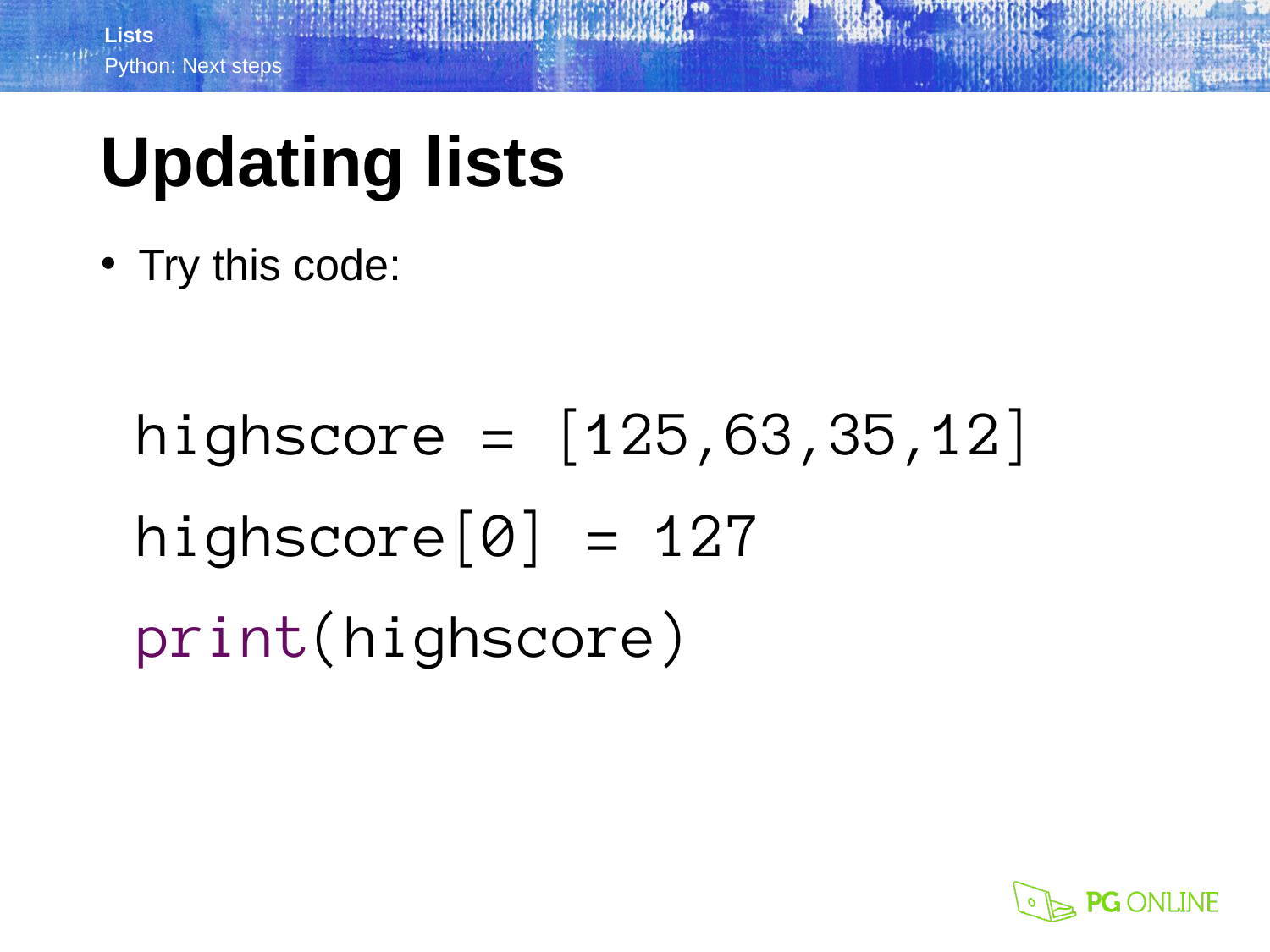

Updating lists
Try this code:

highscore = [125,63,35,12]
highscore[0] = 127
print(highscore)